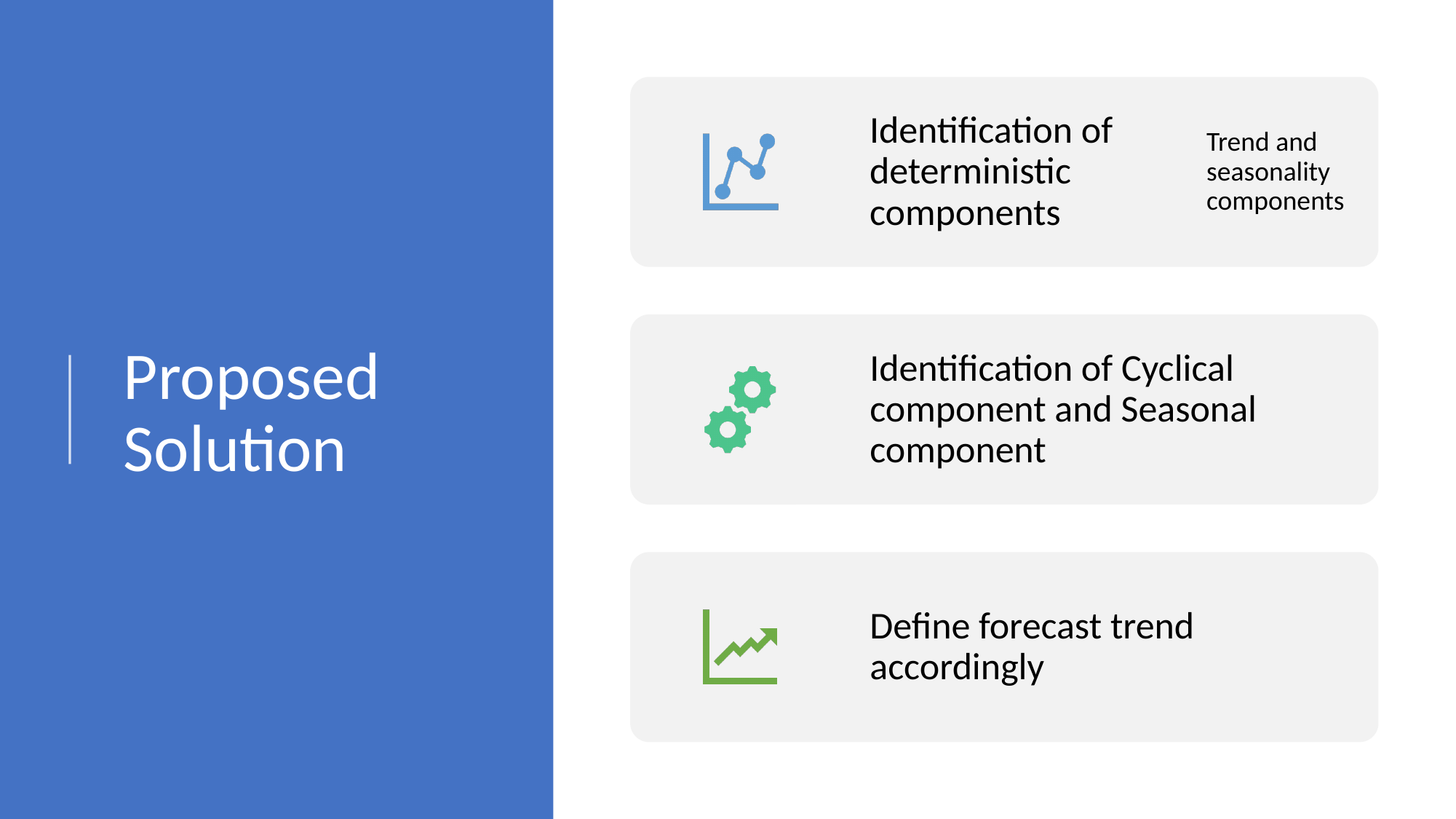

Identification of deterministic components
Trend and seasonality components
Identification of Cyclical component and Seasonal component
Define forecast trend accordingly
# Proposed Solution